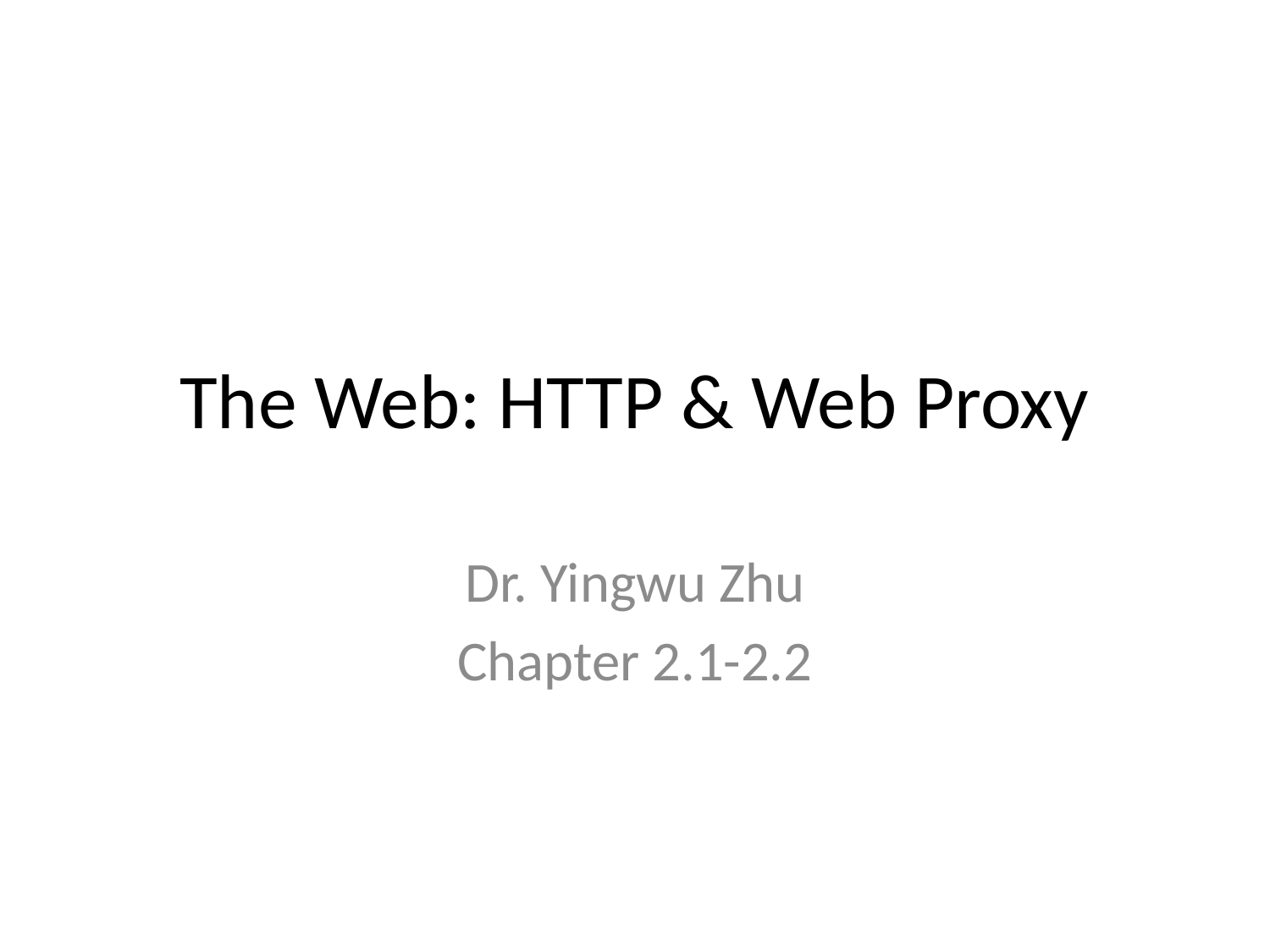

# The Web: HTTP & Web Proxy
Dr. Yingwu Zhu
Chapter 2.1-2.2